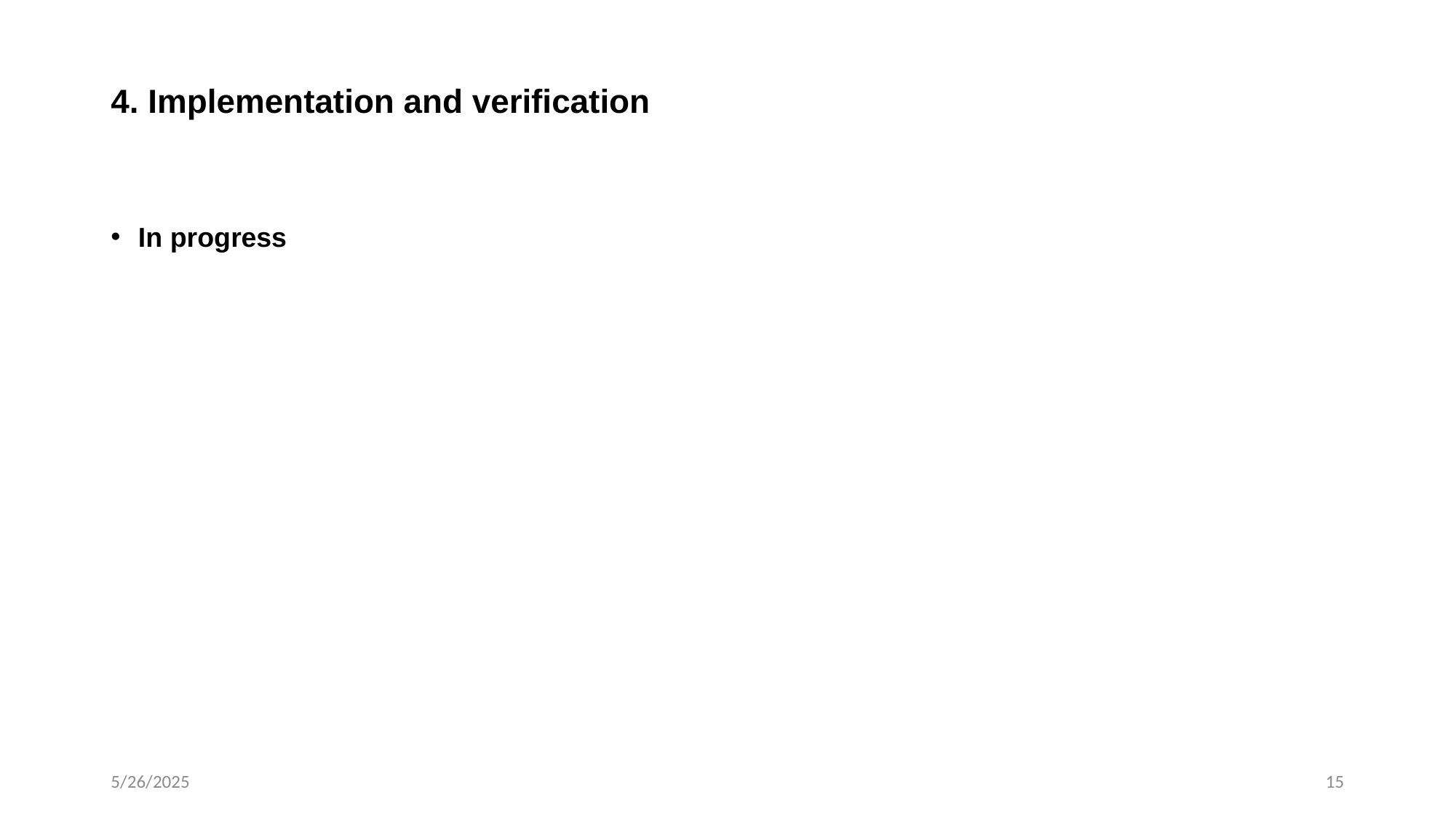

# 4. Implementation and verification
In progress
5/26/2025
15